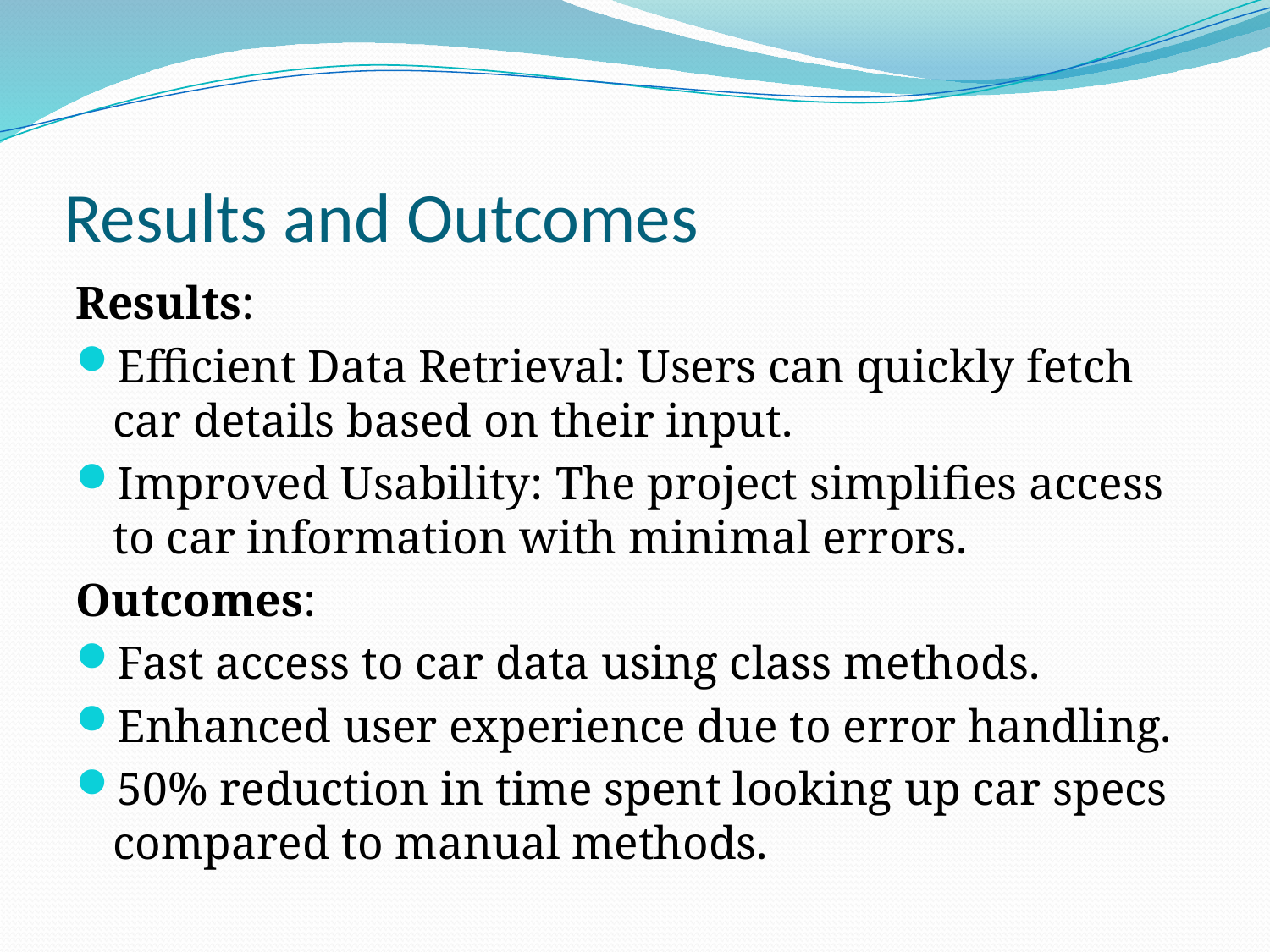

# Results and Outcomes
Results:
Efficient Data Retrieval: Users can quickly fetch car details based on their input.
Improved Usability: The project simplifies access to car information with minimal errors.
Outcomes:
Fast access to car data using class methods.
Enhanced user experience due to error handling.
50% reduction in time spent looking up car specs compared to manual methods.